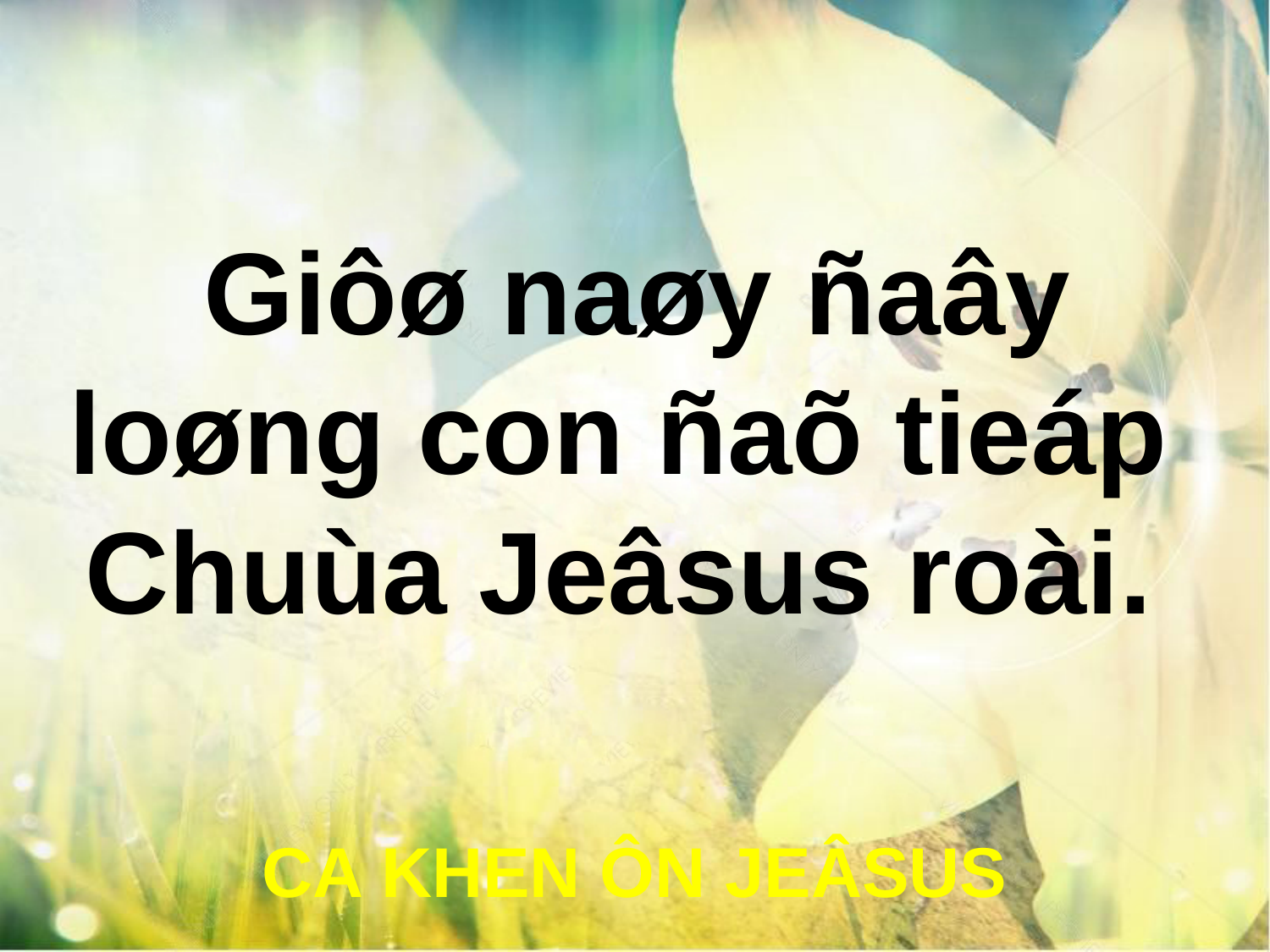

Giôø naøy ñaây
loøng con ñaõ tieáp
Chuùa Jeâsus roài.
CA KHEN ÔN JEÂSUS